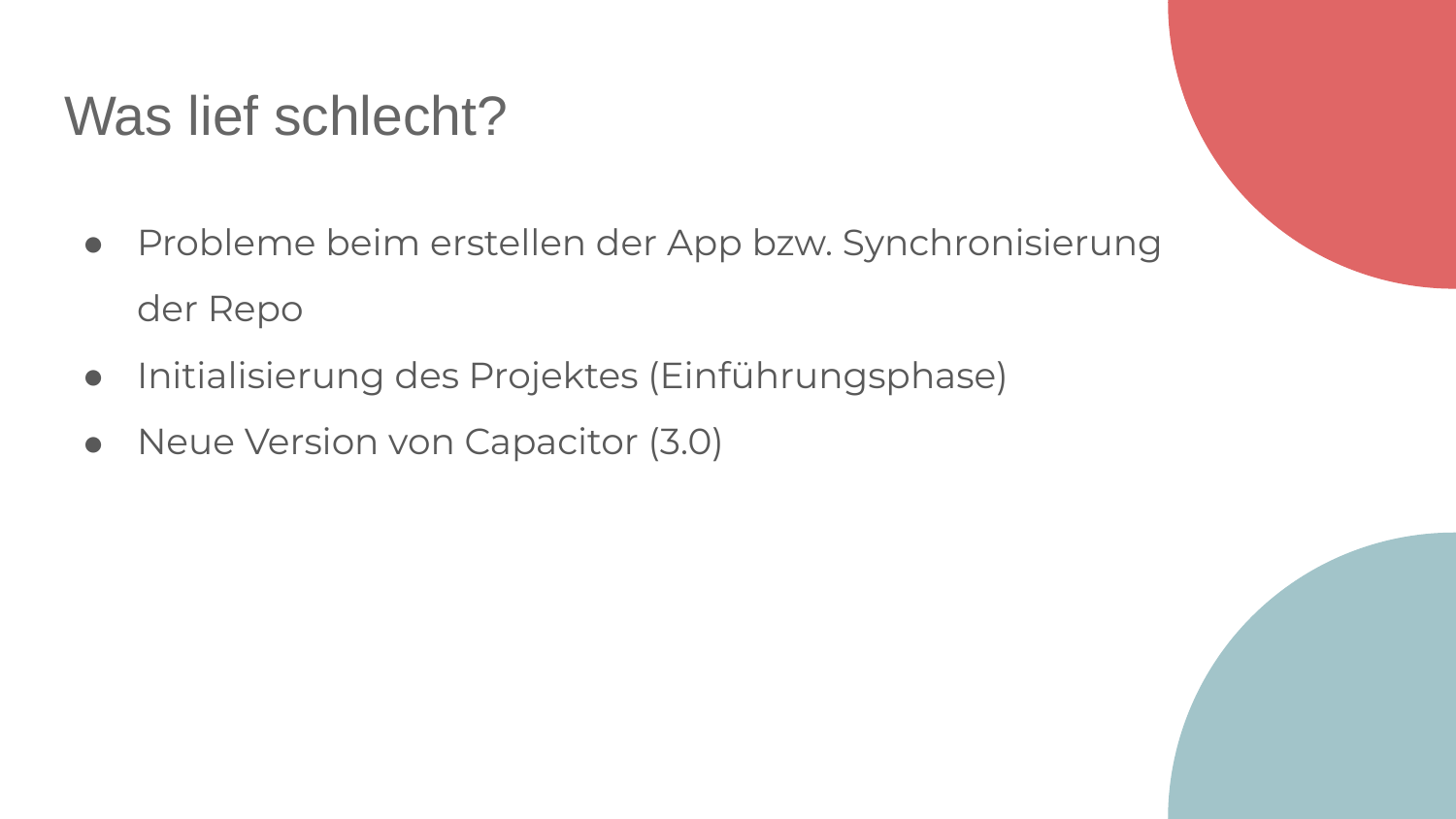

# Was lief schlecht?
Probleme beim erstellen der App bzw. Synchronisierung der Repo
Initialisierung des Projektes (Einführungsphase)
Neue Version von Capacitor (3.0)